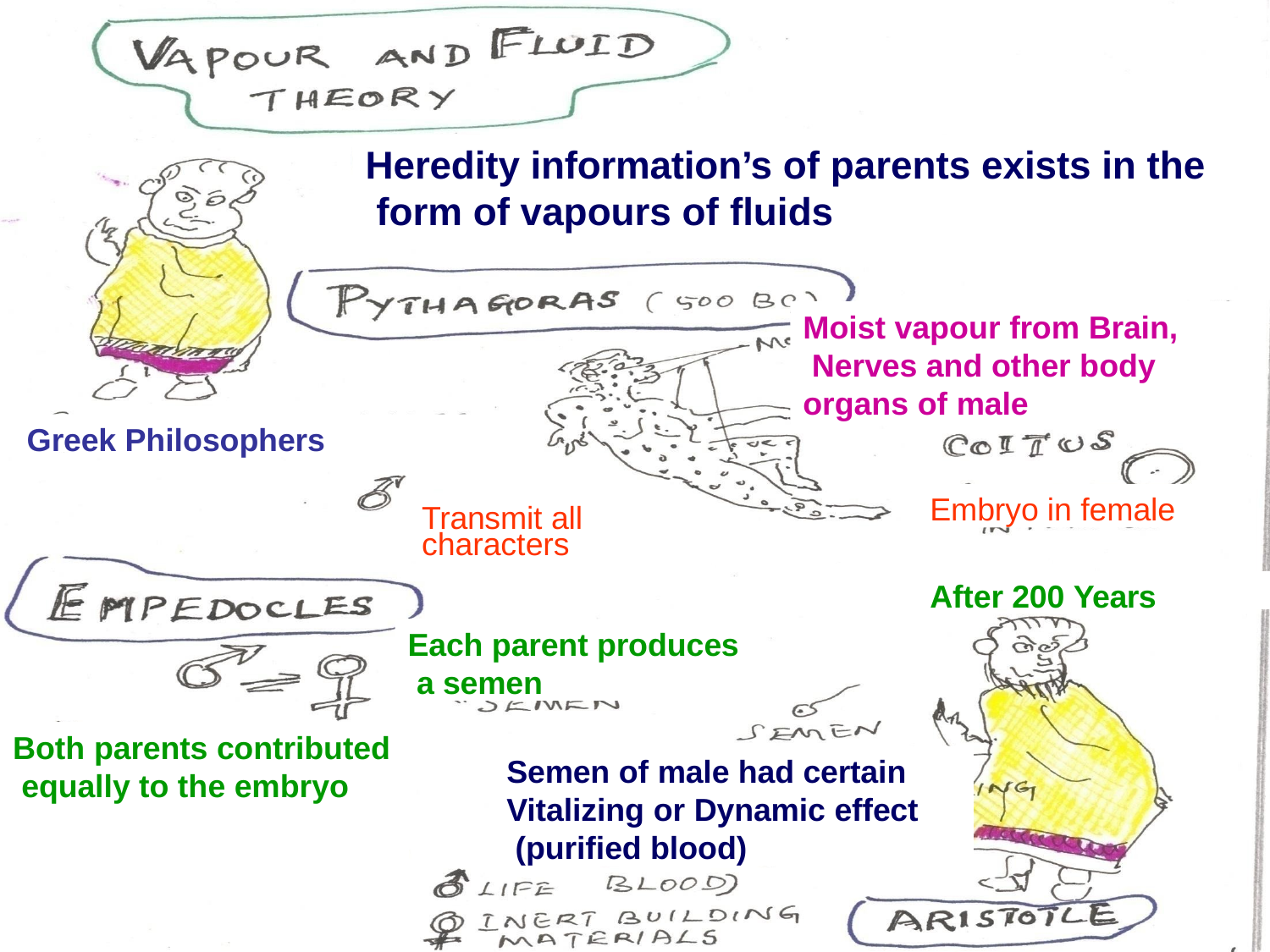

# Heredity information’s of parents exists in the  form of vapours of fluids

Moist vapour from Brain,  Nerves and other body  organs of male

Greek Philosophers
Embryo in female
Transmit all
characters

After 200 Years
Each parent produces  a semen

Both parents contributed  equally to the embryo
Semen of male had certain  Vitalizing or Dynamic effect  (purified blood)